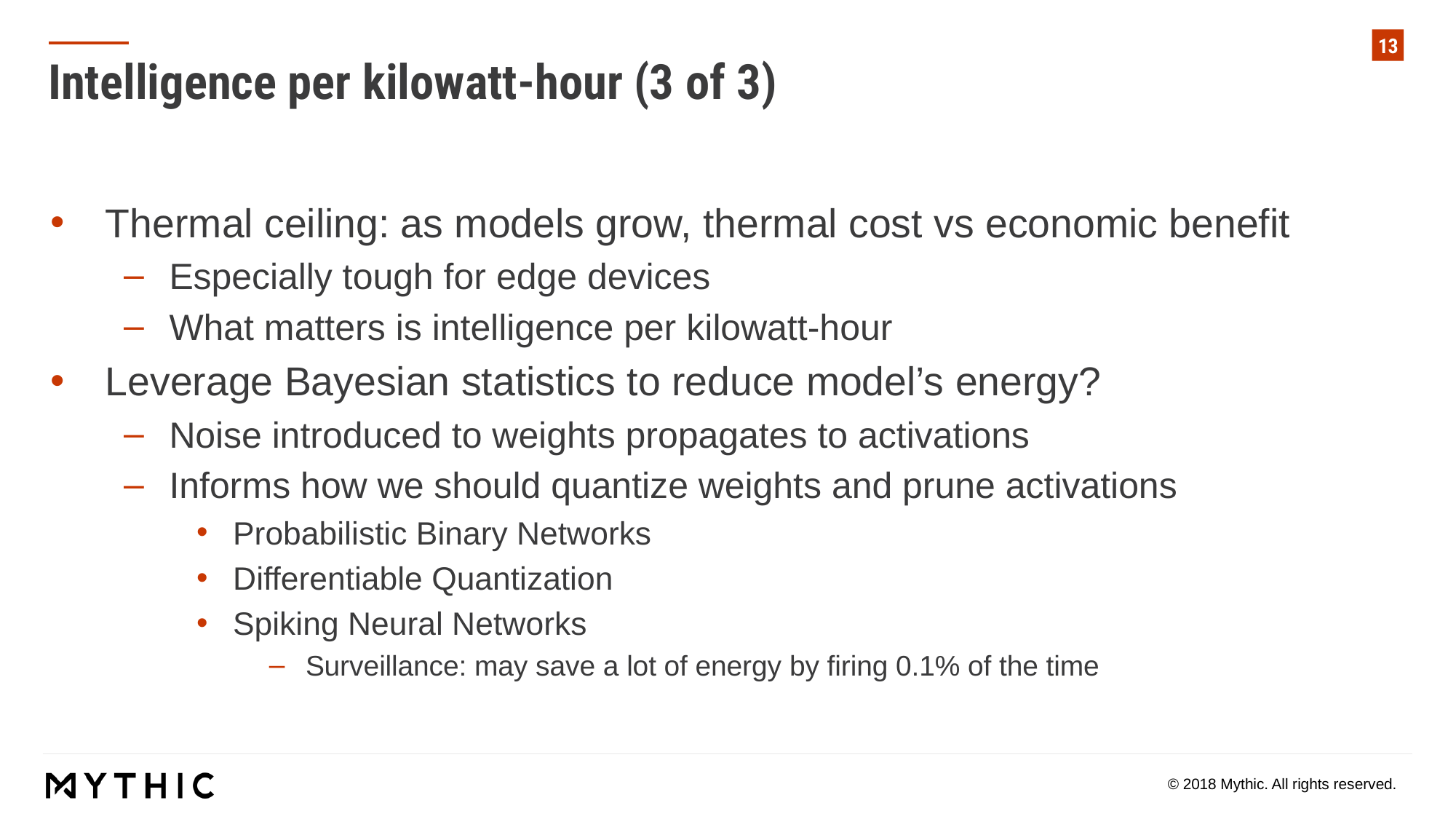

Intelligence per kilowatt-hour (3 of 3)
Thermal ceiling: as models grow, thermal cost vs economic benefit
Especially tough for edge devices
What matters is intelligence per kilowatt-hour
Leverage Bayesian statistics to reduce model’s energy?
Noise introduced to weights propagates to activations
Informs how we should quantize weights and prune activations
Probabilistic Binary Networks
Differentiable Quantization
Spiking Neural Networks
Surveillance: may save a lot of energy by firing 0.1% of the time